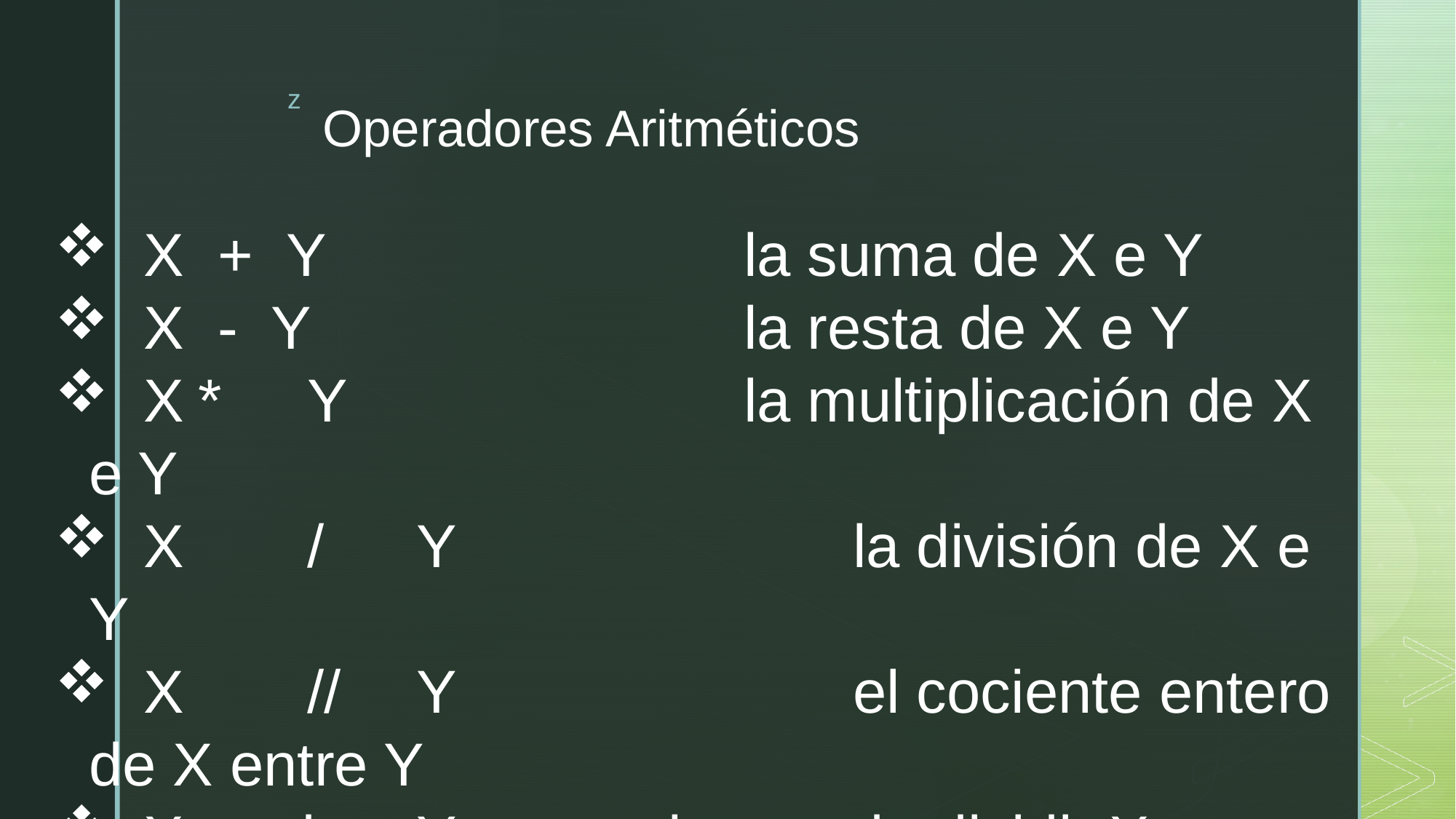

# Operadores Aritméticos
  X  +  Y				la suma de X e Y
  X  -  Y				la resta de X e Y
  X	*	Y				la multiplicación de X e Y
  X 	/	Y				la división de X e Y
  X 	//	Y				el cociente entero de X entre Y
  X	mod	Y		el resto de dividir X entre Y